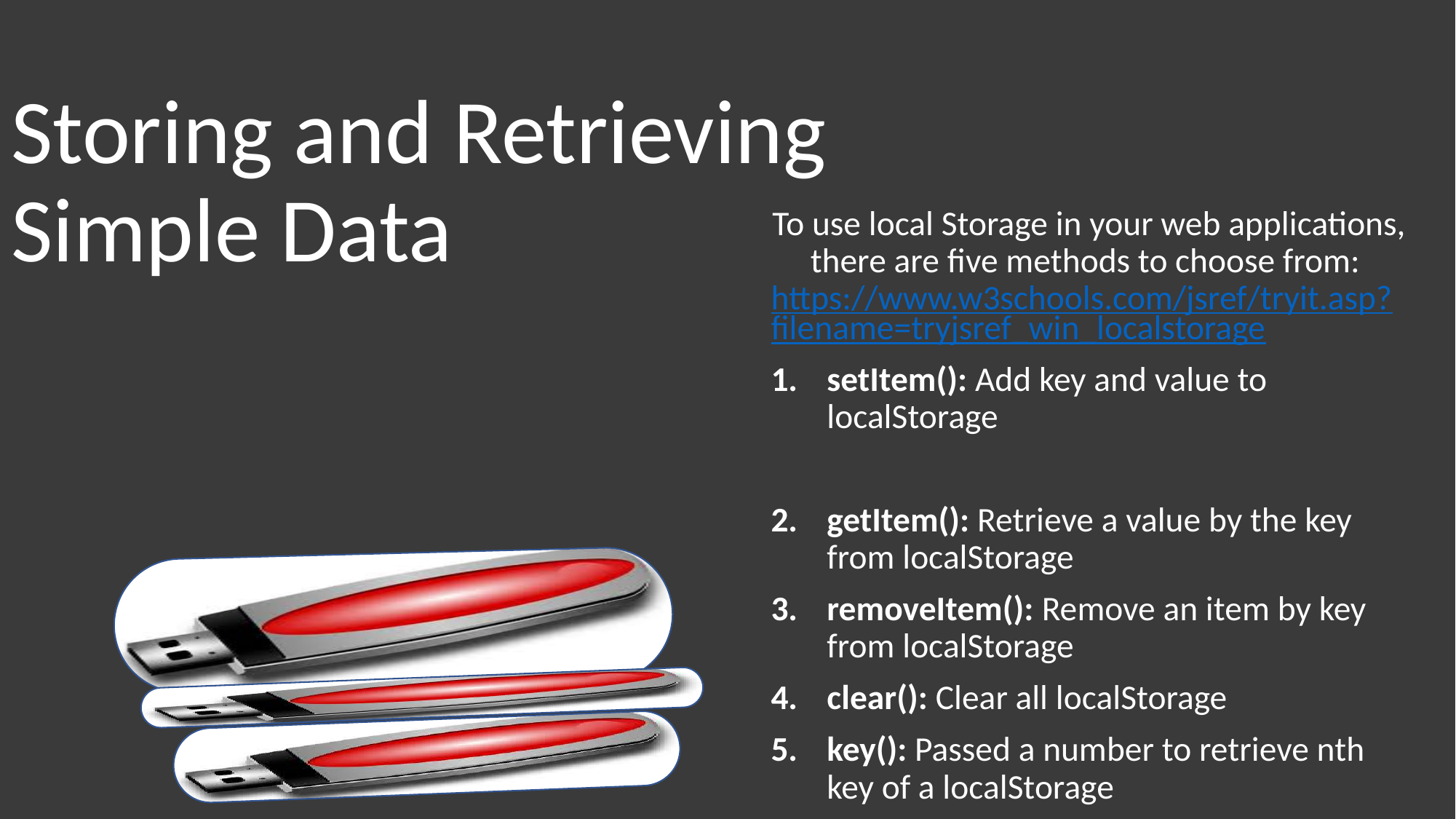

# Storing and Retrieving Simple Data
To use local Storage in your web applications, there are five methods to choose from: https://www.w3schools.com/jsref/tryit.asp?filename=tryjsref_win_localstorage
setItem(): Add key and value to localStorage

getItem(): Retrieve a value by the key from localStorage
removeItem(): Remove an item by key from localStorage
clear(): Clear all localStorage
key(): Passed a number to retrieve nth key of a localStorage